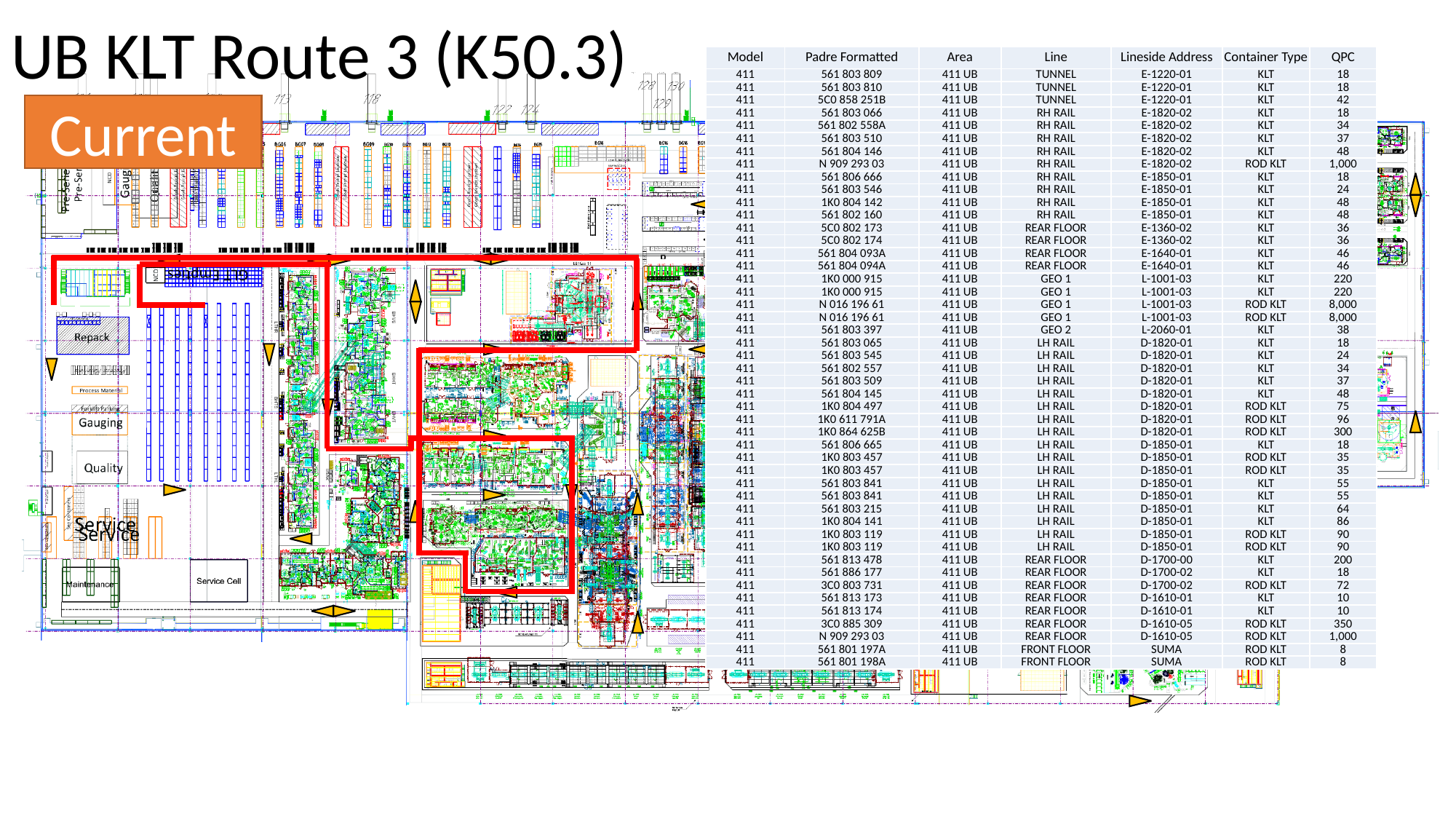

UB KLT Route 3 (K50.3)
| Model | Padre Formatted | Area | Line | Lineside Address | Container Type | QPC |
| --- | --- | --- | --- | --- | --- | --- |
| 411 | 561 803 809 | 411 UB | TUNNEL | E-1220-01 | KLT | 18 |
| 411 | 561 803 810 | 411 UB | TUNNEL | E-1220-01 | KLT | 18 |
| 411 | 5C0 858 251B | 411 UB | TUNNEL | E-1220-01 | KLT | 42 |
| 411 | 561 803 066 | 411 UB | RH RAIL | E-1820-02 | KLT | 18 |
| 411 | 561 802 558A | 411 UB | RH RAIL | E-1820-02 | KLT | 34 |
| 411 | 561 803 510 | 411 UB | RH RAIL | E-1820-02 | KLT | 37 |
| 411 | 561 804 146 | 411 UB | RH RAIL | E-1820-02 | KLT | 48 |
| 411 | N 909 293 03 | 411 UB | RH RAIL | E-1820-02 | ROD KLT | 1,000 |
| 411 | 561 806 666 | 411 UB | RH RAIL | E-1850-01 | KLT | 18 |
| 411 | 561 803 546 | 411 UB | RH RAIL | E-1850-01 | KLT | 24 |
| 411 | 1K0 804 142 | 411 UB | RH RAIL | E-1850-01 | KLT | 48 |
| 411 | 561 802 160 | 411 UB | RH RAIL | E-1850-01 | KLT | 48 |
| 411 | 5C0 802 173 | 411 UB | REAR FLOOR | E-1360-02 | KLT | 36 |
| 411 | 5C0 802 174 | 411 UB | REAR FLOOR | E-1360-02 | KLT | 36 |
| 411 | 561 804 093A | 411 UB | REAR FLOOR | E-1640-01 | KLT | 46 |
| 411 | 561 804 094A | 411 UB | REAR FLOOR | E-1640-01 | KLT | 46 |
| 411 | 1K0 000 915 | 411 UB | GEO 1 | L-1001-03 | KLT | 220 |
| 411 | 1K0 000 915 | 411 UB | GEO 1 | L-1001-03 | KLT | 220 |
| 411 | N 016 196 61 | 411 UB | GEO 1 | L-1001-03 | ROD KLT | 8,000 |
| 411 | N 016 196 61 | 411 UB | GEO 1 | L-1001-03 | ROD KLT | 8,000 |
| 411 | 561 803 397 | 411 UB | GEO 2 | L-2060-01 | KLT | 38 |
| 411 | 561 803 065 | 411 UB | LH RAIL | D-1820-01 | KLT | 18 |
| 411 | 561 803 545 | 411 UB | LH RAIL | D-1820-01 | KLT | 24 |
| 411 | 561 802 557 | 411 UB | LH RAIL | D-1820-01 | KLT | 34 |
| 411 | 561 803 509 | 411 UB | LH RAIL | D-1820-01 | KLT | 37 |
| 411 | 561 804 145 | 411 UB | LH RAIL | D-1820-01 | KLT | 48 |
| 411 | 1K0 804 497 | 411 UB | LH RAIL | D-1820-01 | ROD KLT | 75 |
| 411 | 1K0 611 791A | 411 UB | LH RAIL | D-1820-01 | ROD KLT | 96 |
| 411 | 1K0 864 625B | 411 UB | LH RAIL | D-1820-01 | ROD KLT | 300 |
| 411 | 561 806 665 | 411 UB | LH RAIL | D-1850-01 | KLT | 18 |
| 411 | 1K0 803 457 | 411 UB | LH RAIL | D-1850-01 | ROD KLT | 35 |
| 411 | 1K0 803 457 | 411 UB | LH RAIL | D-1850-01 | ROD KLT | 35 |
| 411 | 561 803 841 | 411 UB | LH RAIL | D-1850-01 | KLT | 55 |
| 411 | 561 803 841 | 411 UB | LH RAIL | D-1850-01 | KLT | 55 |
| 411 | 561 803 215 | 411 UB | LH RAIL | D-1850-01 | KLT | 64 |
| 411 | 1K0 804 141 | 411 UB | LH RAIL | D-1850-01 | KLT | 86 |
| 411 | 1K0 803 119 | 411 UB | LH RAIL | D-1850-01 | ROD KLT | 90 |
| 411 | 1K0 803 119 | 411 UB | LH RAIL | D-1850-01 | ROD KLT | 90 |
| 411 | 561 813 478 | 411 UB | REAR FLOOR | D-1700-00 | KLT | 200 |
| 411 | 561 886 177 | 411 UB | REAR FLOOR | D-1700-02 | KLT | 18 |
| 411 | 3C0 803 731 | 411 UB | REAR FLOOR | D-1700-02 | ROD KLT | 72 |
| 411 | 561 813 173 | 411 UB | REAR FLOOR | D-1610-01 | KLT | 10 |
| 411 | 561 813 174 | 411 UB | REAR FLOOR | D-1610-01 | KLT | 10 |
| 411 | 3C0 885 309 | 411 UB | REAR FLOOR | D-1610-05 | ROD KLT | 350 |
| 411 | N 909 293 03 | 411 UB | REAR FLOOR | D-1610-05 | ROD KLT | 1,000 |
| 411 | 561 801 197A | 411 UB | FRONT FLOOR | SUMA | ROD KLT | 8 |
| 411 | 561 801 198A | 411 UB | FRONT FLOOR | SUMA | ROD KLT | 8 |
Current